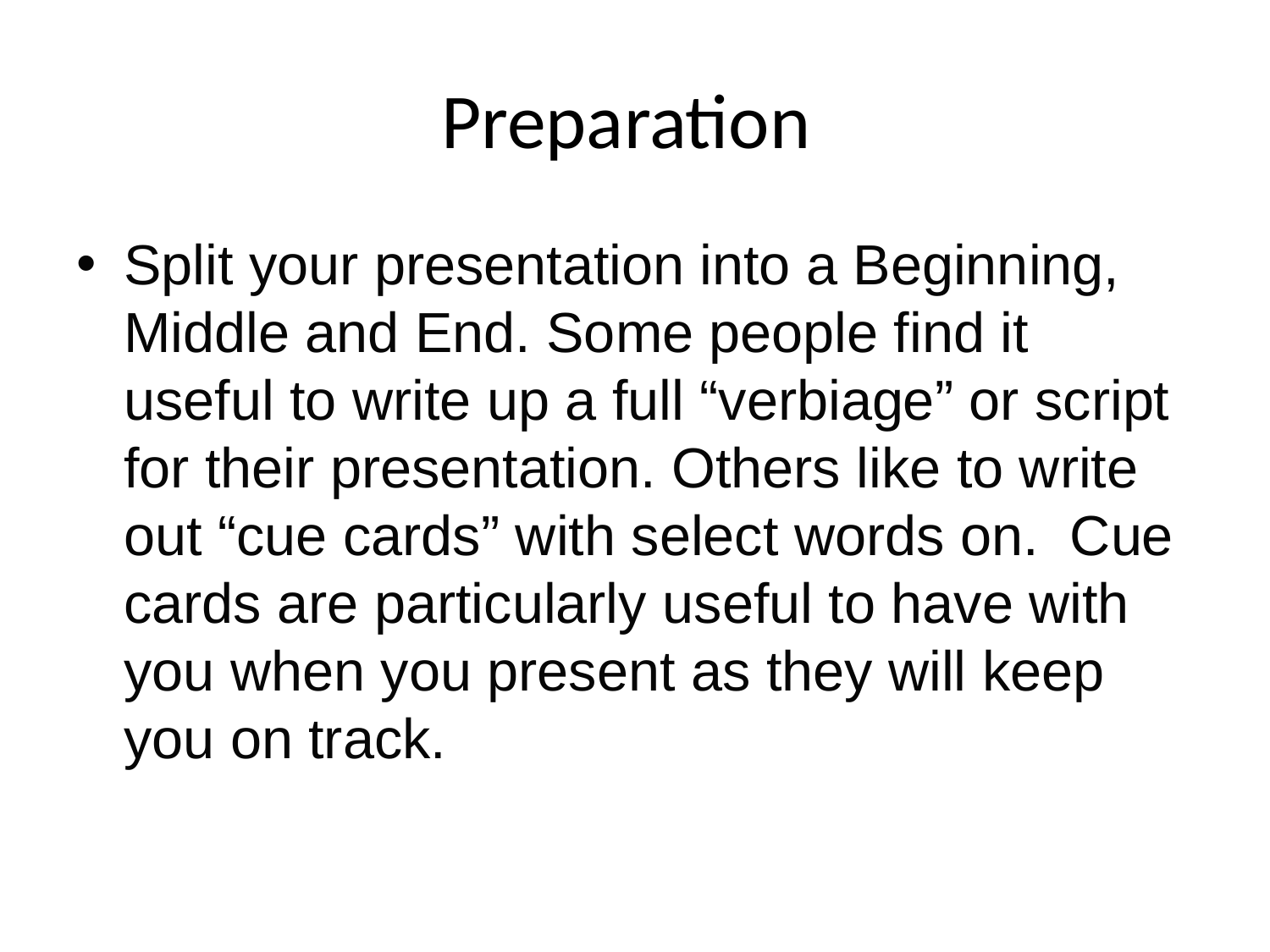

# Preparation
Split your presentation into a Beginning, Middle and End. Some people find it useful to write up a full “verbiage” or script for their presentation. Others like to write out “cue cards” with select words on.  Cue cards are particularly useful to have with you when you present as they will keep you on track.